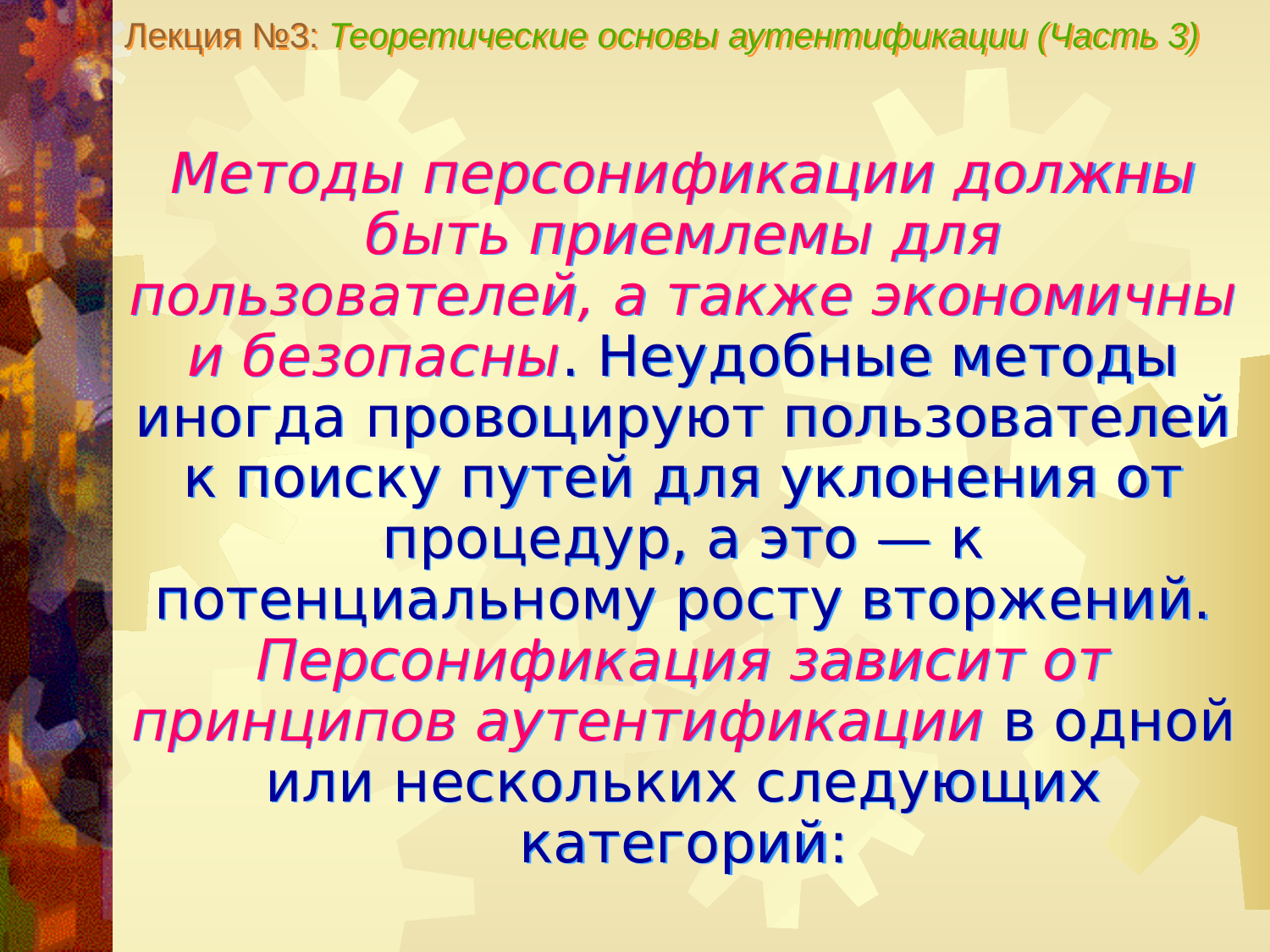

Лекция №3: Теоретические основы аутентификации (Часть 3)
Методы персонификации должны быть приемлемы для пользователей, а также экономичны и безопасны. Неудобные методы иногда провоцируют пользователей к поиску путей для уклонения от процедур, а это — к потенциальному росту вторжений.
Персонификация зависит от принципов аутентификации в одной или нескольких следующих категорий: